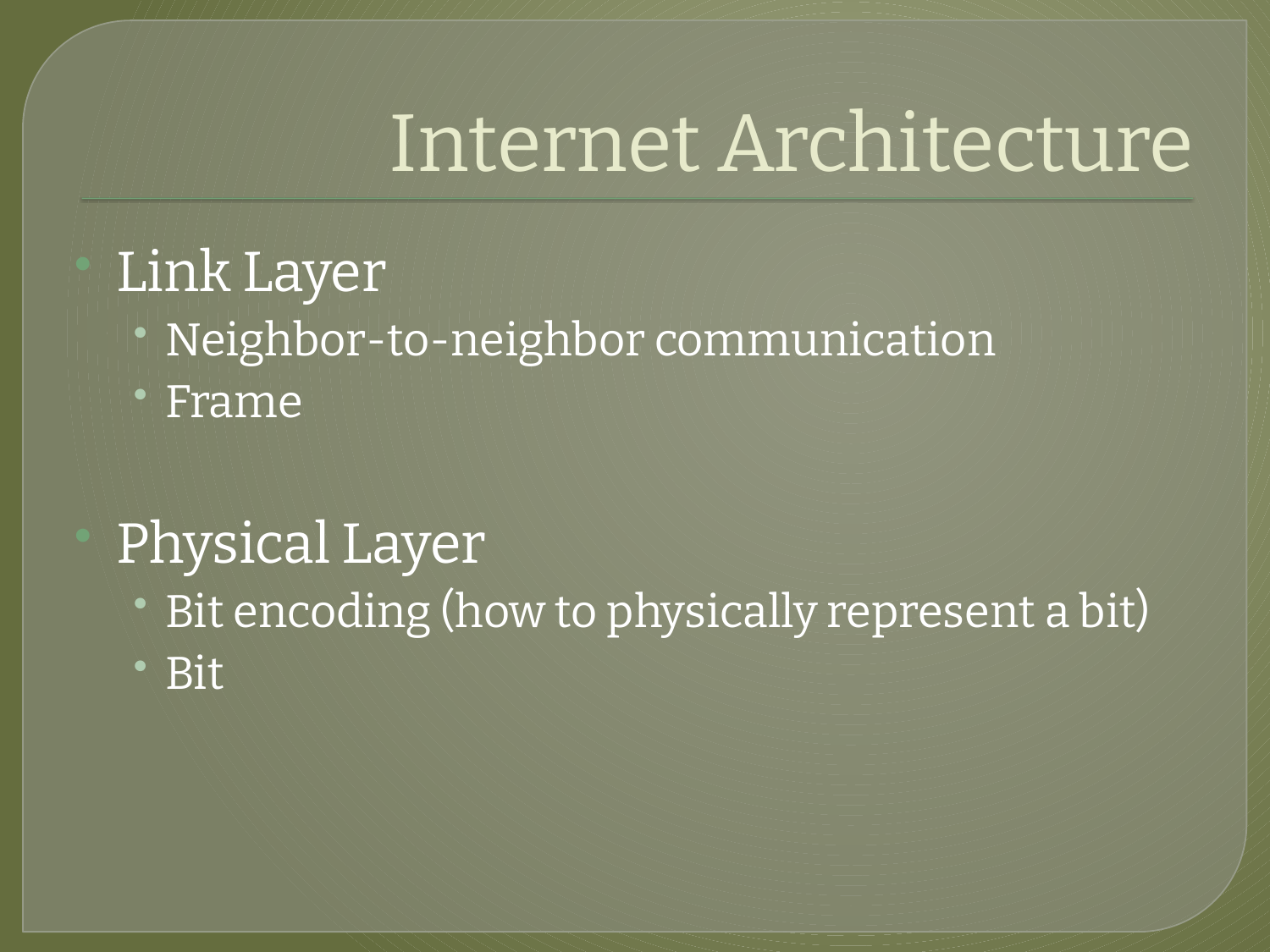

# Internet Architecture
Link Layer
Neighbor-to-neighbor communication
Frame

Physical Layer
Bit encoding (how to physically represent a bit)
Bit